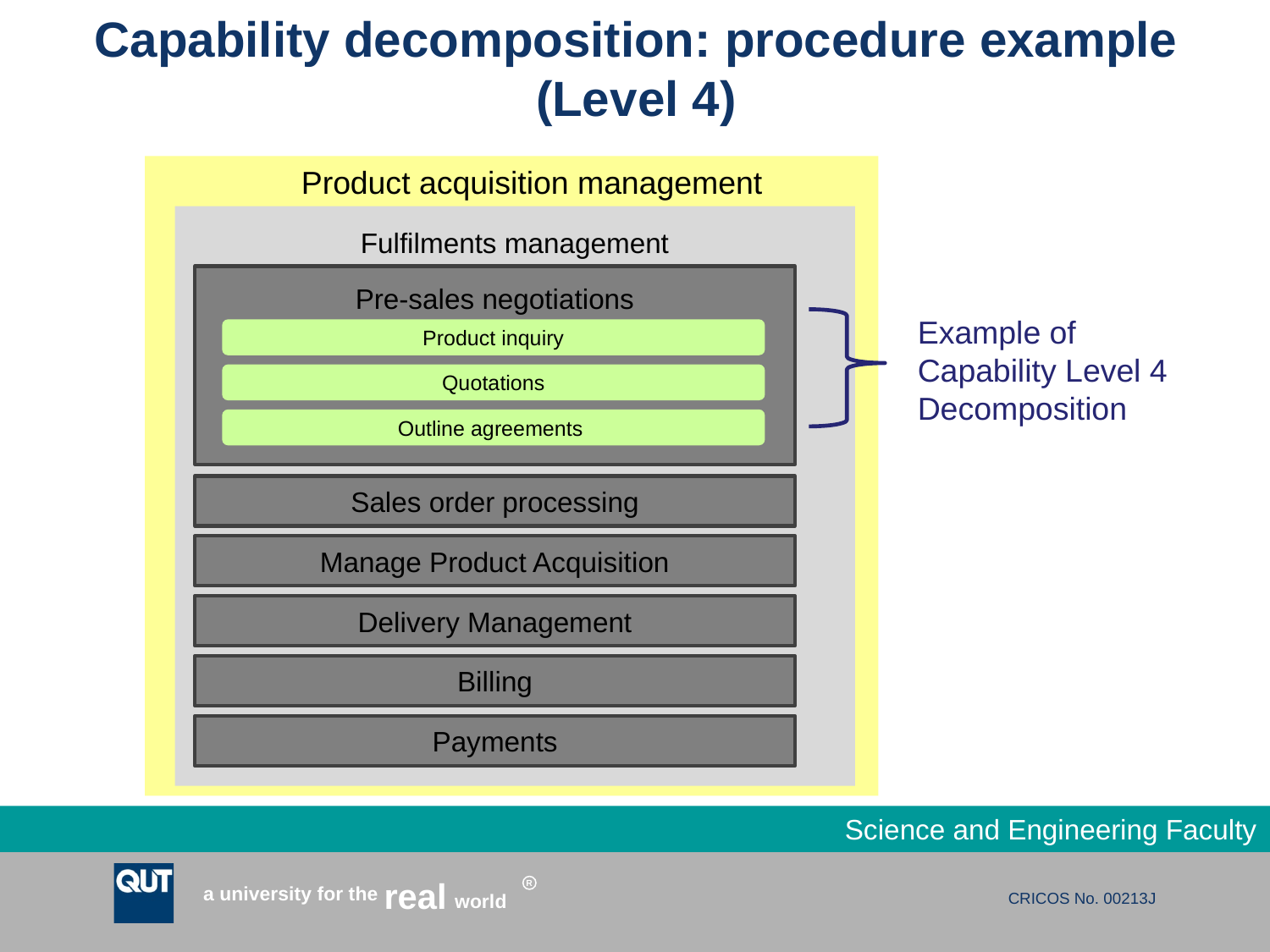

# Capability decomposition: procedure example (Level 4)

Product acquisition management

Fulfilments management

Pre-sales negotiations

Example of Capability Level 4 Decomposition

Product inquiry
Quotations
Outline agreements
Sales order processing
Manage Product Acquisition
Delivery Management
Billing
Payments